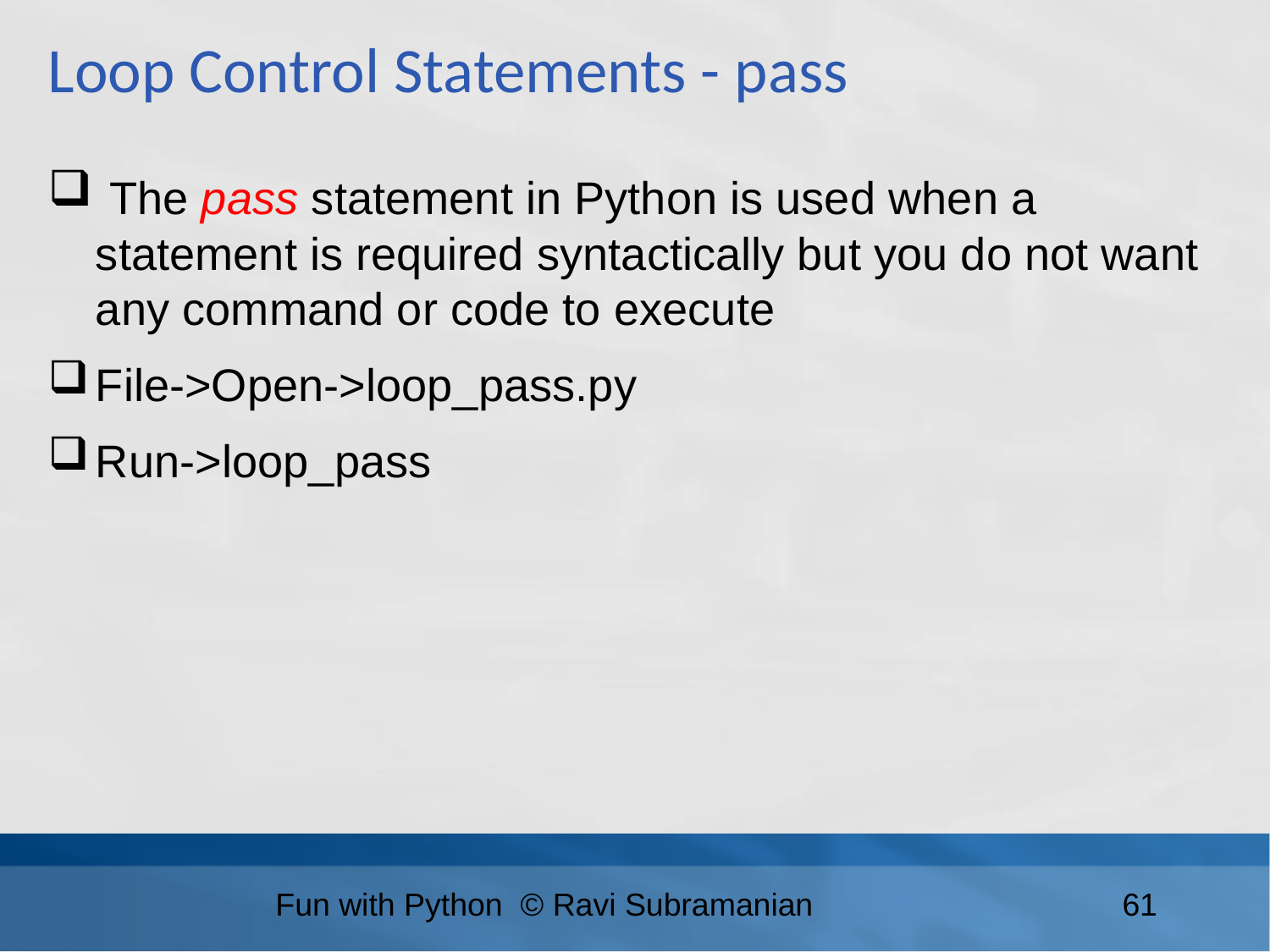

Loop Control Statements - pass
 The pass statement in Python is used when a statement is required syntactically but you do not want any command or code to execute
File->Open->loop_pass.py
Run->loop_pass